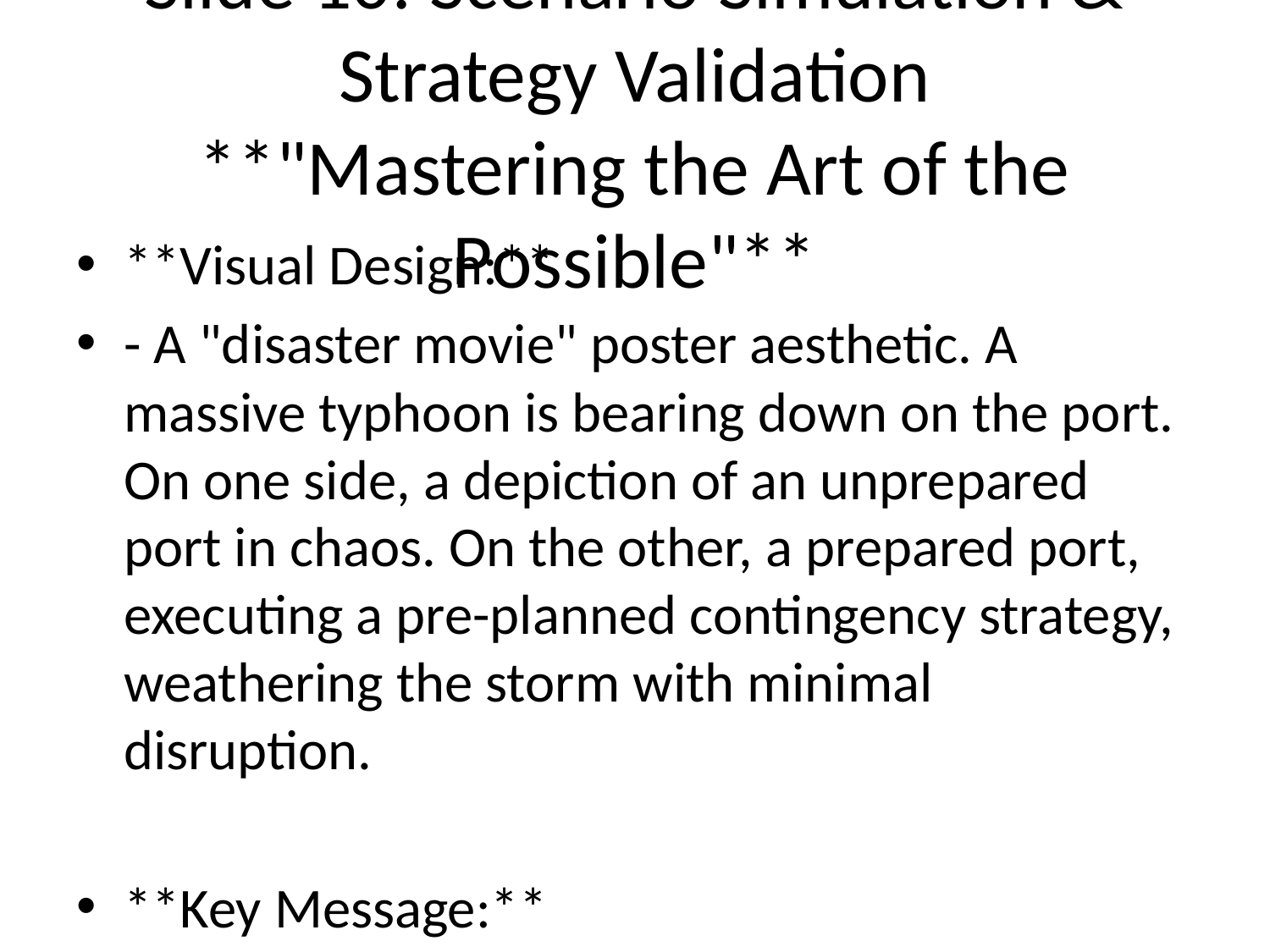

# Slide 10: Scenario Simulation & Strategy Validation
**"Mastering the Art of the Possible"**
**Visual Design:**
- A "disaster movie" poster aesthetic. A massive typhoon is bearing down on the port. On one side, a depiction of an unprepared port in chaos. On the other, a prepared port, executing a pre-planned contingency strategy, weathering the storm with minimal disruption.

**Key Message:**
Our Digital Twin is a powerful tool for risk management and strategy validation, allowing you to test your plans against a wide range of future scenarios.

**Script:**
"The world is an uncertain place. But with our Digital Twin, you can be prepared for anything. Our scenario simulation capabilities allow you to test your strategies against a wide range of future scenarios, from a sudden surge in cargo volumes to a major disruption like a typhoon or a global pandemic.

By simulating these scenarios in a safe, virtual environment, you can identify potential vulnerabilities in your plans, and develop contingency strategies to mitigate their impact. This is not just about risk management; it's about building a more resilient and agile organization. It's about mastering the art of the possible."